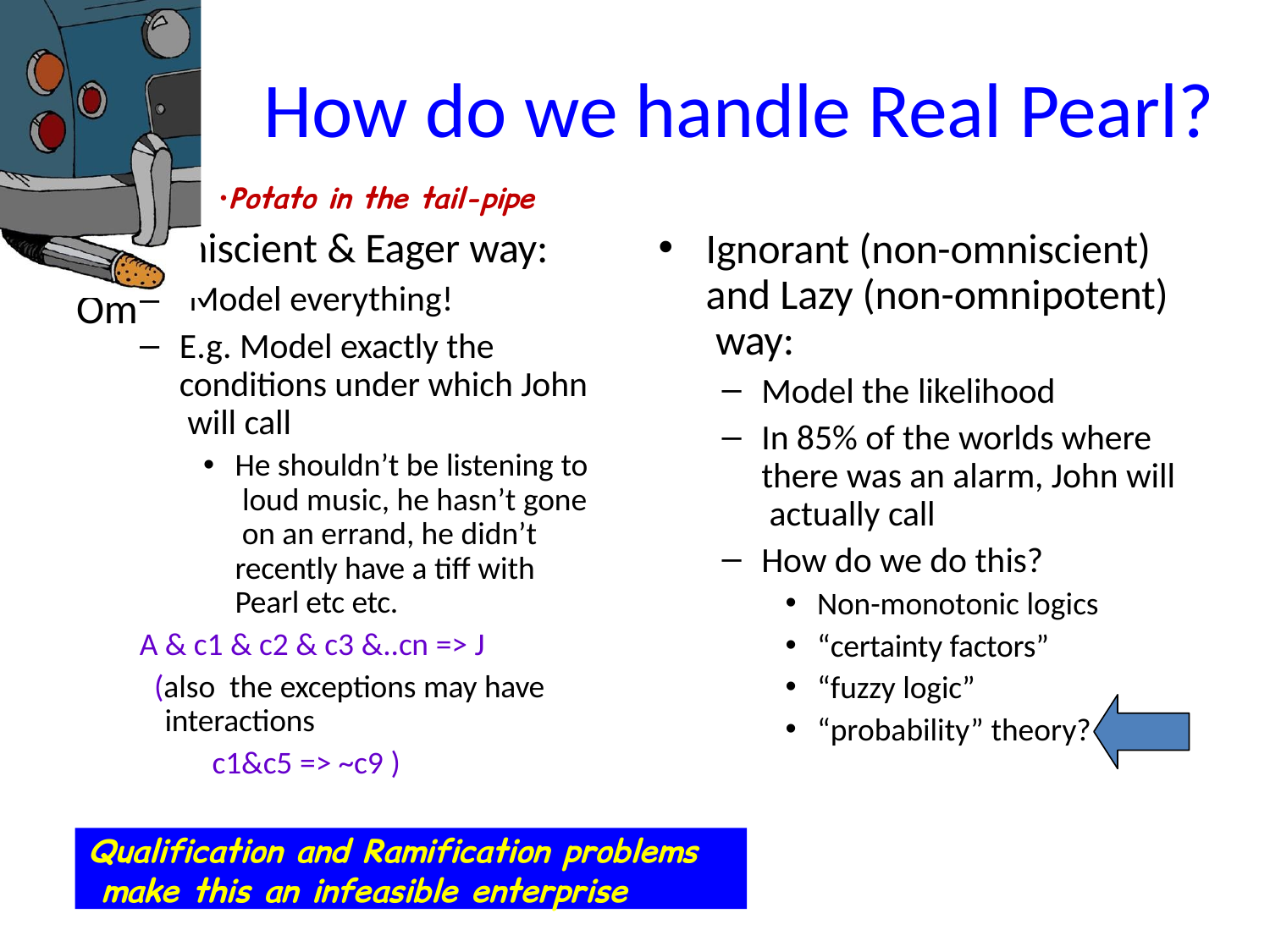

•	Om

# How do we handle Real Pearl?
•Potato in the tail-pipe
niscient & Eager way:
–	Model everything!
Ignorant (non-omniscient)  and Lazy (non-omnipotent)  way:
Model the likelihood
In 85% of the worlds where  there was an alarm, John will  actually call
How do we do this?
E.g. Model exactly the  conditions under which John  will call
He shouldn’t be listening to  loud music, he hasn’t gone  on an errand, he didn’t  recently have a tiff with  Pearl etc etc.
A & c1 & c2 & c3 &..cn => J  (also  the exceptions may have
interactions
c1&c5 => ~c9 )
Non-monotonic logics
“certainty factors”
“fuzzy logic”
“probability” theory?

Qualification and Ramification problems  make this an infeasible enterprise